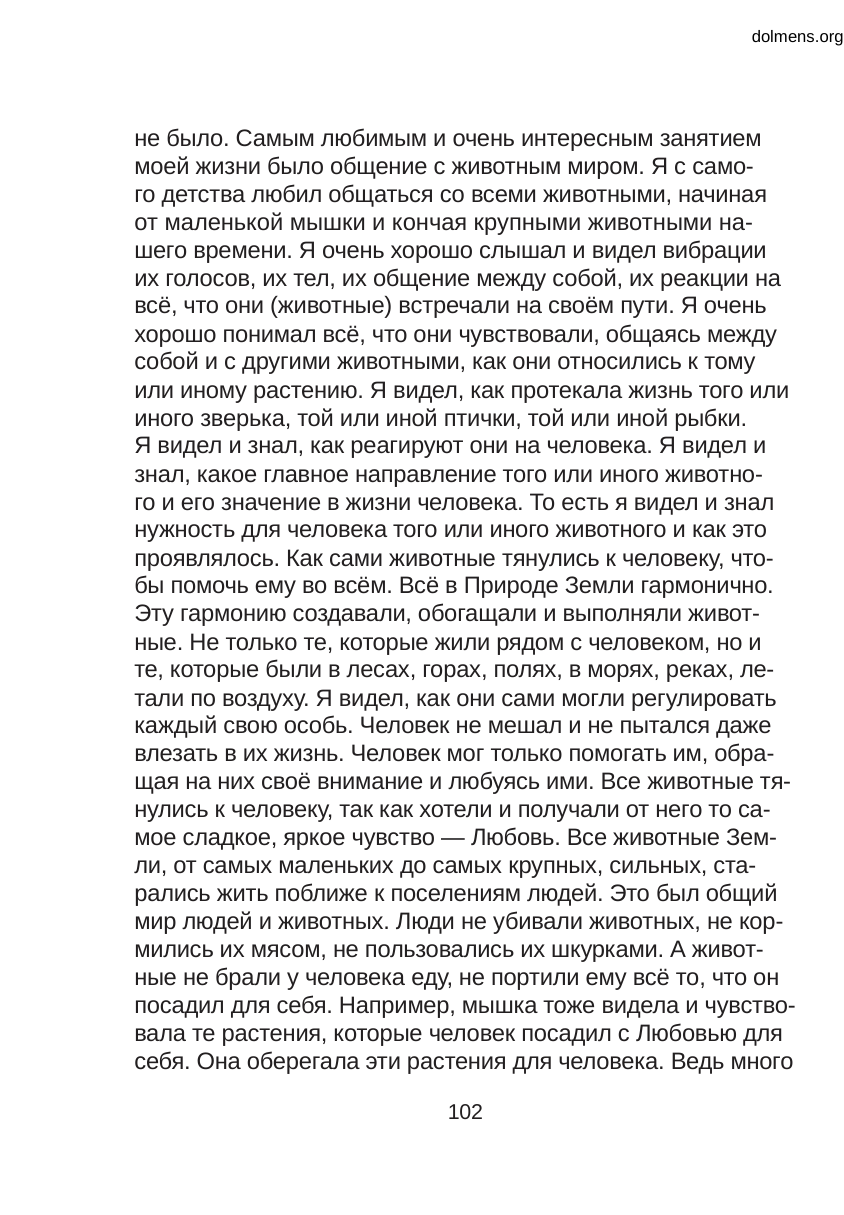

dolmens.org

не было. Самым любимым и очень интересным занятием
моей жизни было общение с животным миром. Я с само-
го детства любил общаться со всеми животными, начиная
от маленькой мышки и кончая крупными животными на-
шего времени. Я очень хорошо слышал и видел вибрации
их голосов, их тел, их общение между собой, их реакции на
всё, что они (животные) встречали на своём пути. Я очень
хорошо понимал всё, что они чувствовали, общаясь между
собой и с другими животными, как они относились к тому
или иному растению. Я видел, как протекала жизнь того или
иного зверька, той или иной птички, той или иной рыбки.
Я видел и знал, как реагируют они на человека. Я видел и
знал, какое главное направление того или иного животно-
го и его значение в жизни человека. То есть я видел и знал
нужность для человека того или иного животного и как это
проявлялось. Как сами животные тянулись к человеку, что-
бы помочь ему во всём. Всё в Природе Земли гармонично.
Эту гармонию создавали, обогащали и выполняли живот-
ные. Не только те, которые жили рядом с человеком, но и
те, которые были в лесах, горах, полях, в морях, реках, ле-
тали по воздуху. Я видел, как они сами могли регулировать
каждый свою особь. Человек не мешал и не пытался даже
влезать в их жизнь. Человек мог только помогать им, обра-
щая на них своё внимание и любуясь ими. Все животные тя-
нулись к человеку, так как хотели и получали от него то са-
мое сладкое, яркое чувство — Любовь. Все животные Зем-
ли, от самых маленьких до самых крупных, сильных, ста-
рались жить поближе к поселениям людей. Это был общий
мир людей и животных. Люди не убивали животных, не кор-
мились их мясом, не пользовались их шкурками. А живот-
ные не брали у человека еду, не портили ему всё то, что он
посадил для себя. Например, мышка тоже видела и чувство-
вала те растения, которые человек посадил с Любовью для
себя. Она оберегала эти растения для человека. Ведь много

102